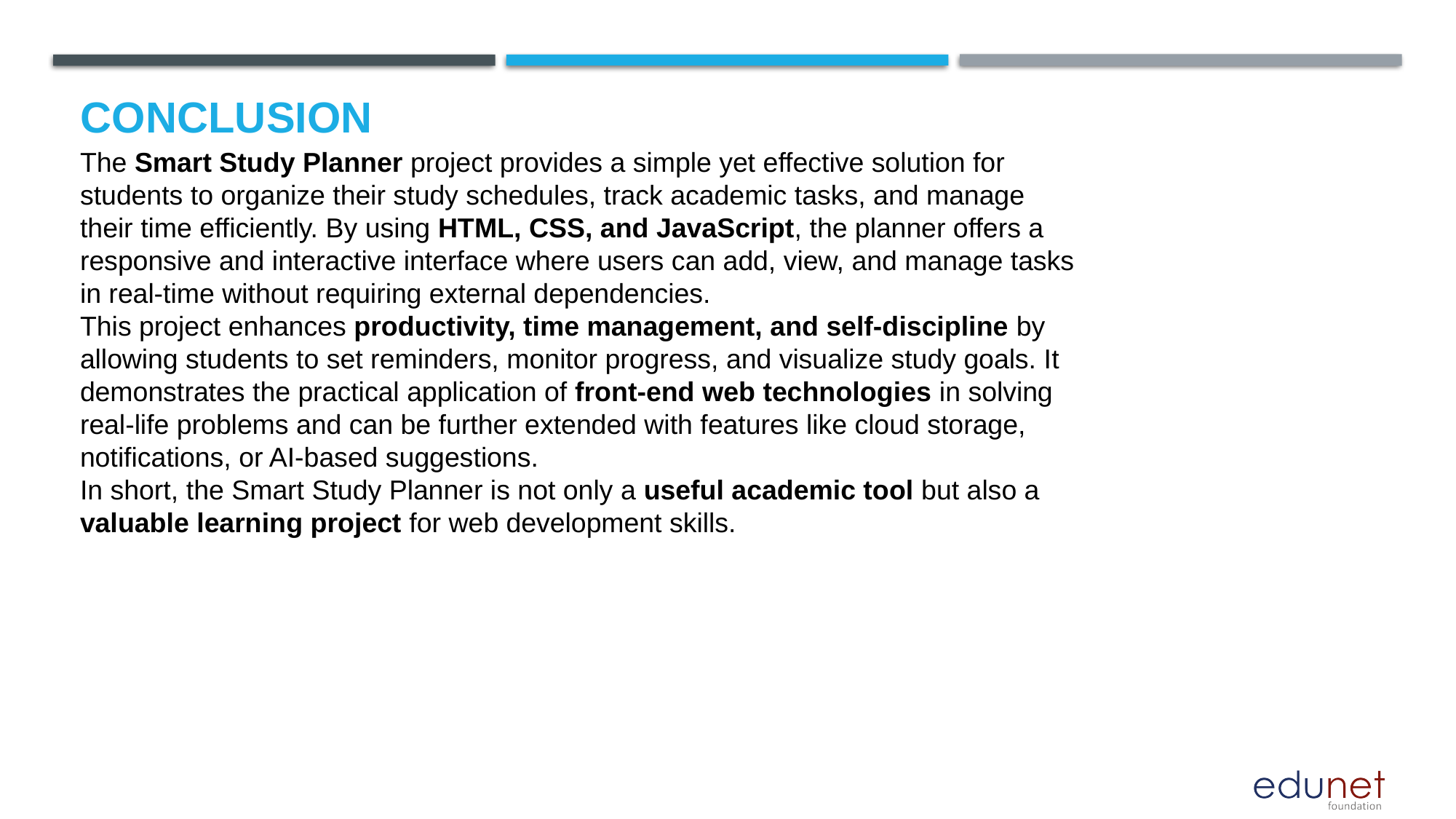

# Conclusion
The Smart Study Planner project provides a simple yet effective solution for students to organize their study schedules, track academic tasks, and manage their time efficiently. By using HTML, CSS, and JavaScript, the planner offers a responsive and interactive interface where users can add, view, and manage tasks in real-time without requiring external dependencies.
This project enhances productivity, time management, and self-discipline by allowing students to set reminders, monitor progress, and visualize study goals. It demonstrates the practical application of front-end web technologies in solving real-life problems and can be further extended with features like cloud storage, notifications, or AI-based suggestions.
In short, the Smart Study Planner is not only a useful academic tool but also a valuable learning project for web development skills.